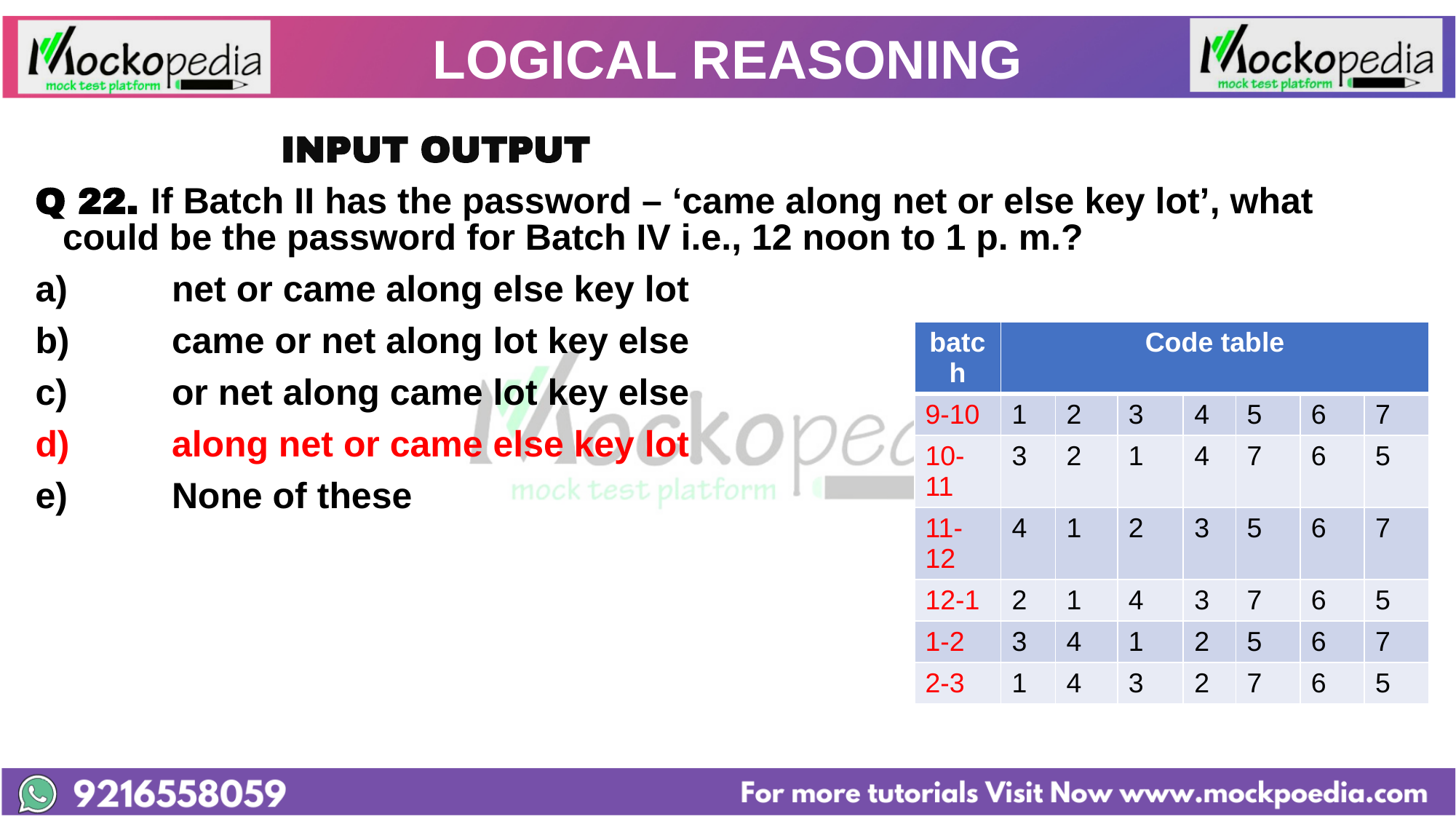

# LOGICAL REASONING
			INPUT OUTPUT
Q 22. If Batch II has the password – ‘came along net or else key lot’, what could be the password for Batch IV i.e., 12 noon to 1 p. m.?
a)	net or came along else key lot
b)	came or net along lot key else
c)	or net along came lot key else
d)	along net or came else key lot
e)	None of these

| batch | Code table |  |  |  |  |  |  |
| --- | --- | --- | --- | --- | --- | --- | --- |
| 9-10 | 1 | 2 | 3 | 4 | 5 | 6 | 7 |
| 10-11 | 3 | 2 | 1 | 4 | 7 | 6 | 5 |
| 11-12 | 4 | 1 | 2 | 3 | 5 | 6 | 7 |
| 12-1 | 2 | 1 | 4 | 3 | 7 | 6 | 5 |
| 1-2 | 3 | 4 | 1 | 2 | 5 | 6 | 7 |
| 2-3 | 1 | 4 | 3 | 2 | 7 | 6 | 5 |